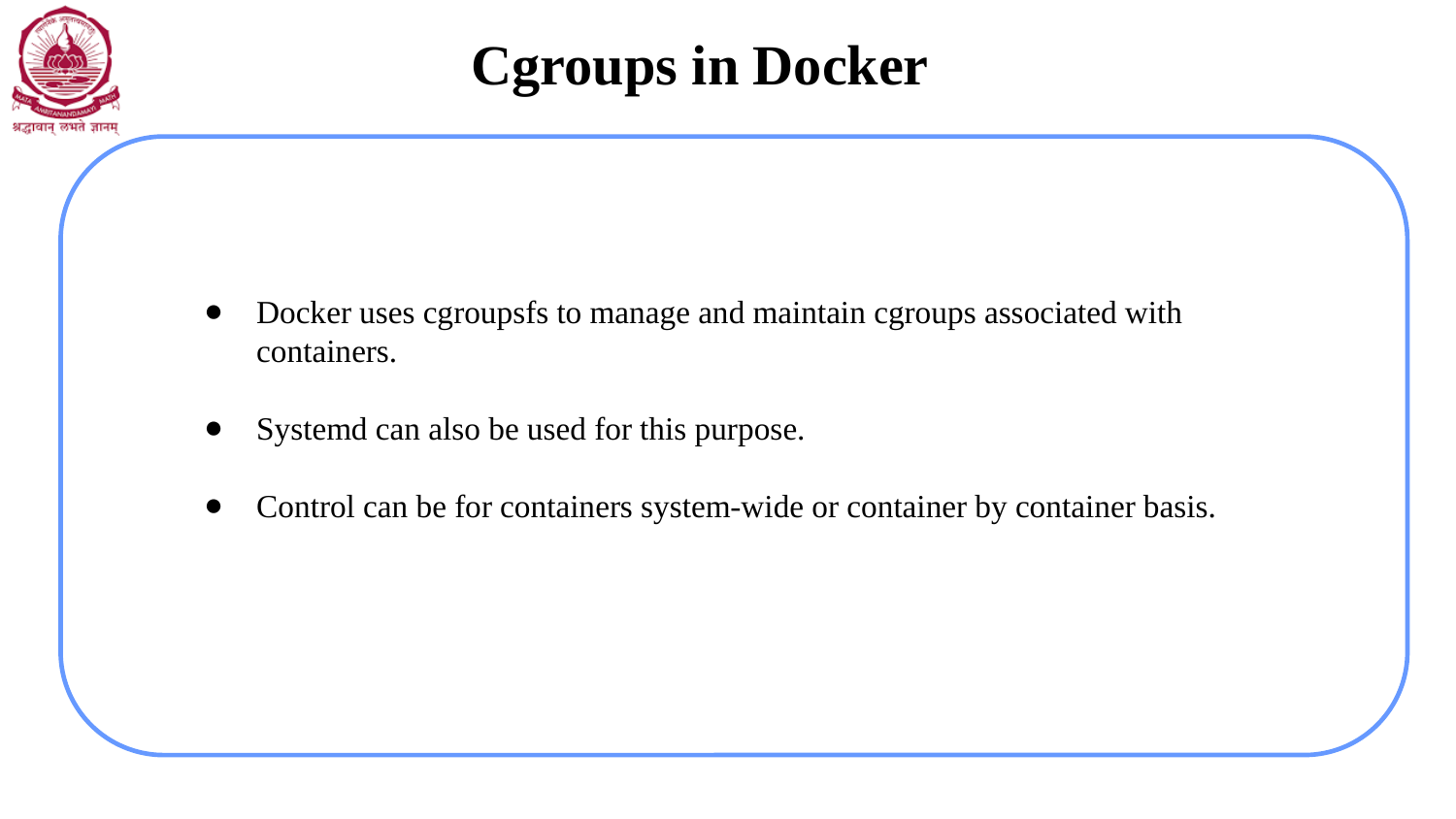

# Cgroups in Docker
Docker uses cgroupsfs to manage and maintain cgroups associated with containers.

Systemd can also be used for this purpose.

Control can be for containers system-wide or container by container basis.